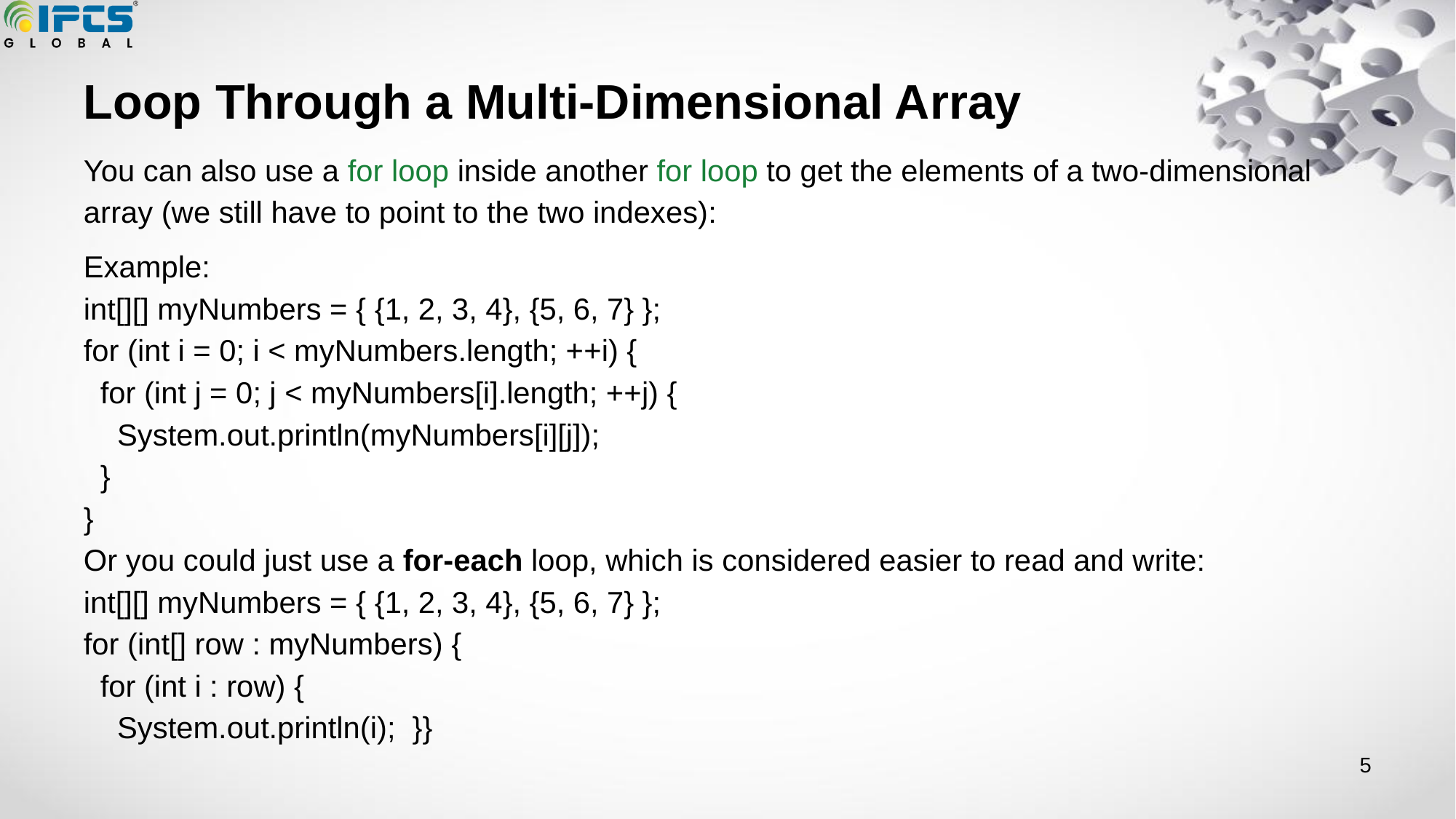

# Loop Through a Multi-Dimensional Array

You can also use a for loop inside another for loop to get the elements of a two-dimensional array (we still have to point to the two indexes):
Example:
int[][] myNumbers = { {1, 2, 3, 4}, {5, 6, 7} };
for (int i = 0; i < myNumbers.length; ++i) {
  for (int j = 0; j < myNumbers[i].length; ++j) {
    System.out.println(myNumbers[i][j]);
  }
}
Or you could just use a for-each loop, which is considered easier to read and write:
int[][] myNumbers = { {1, 2, 3, 4}, {5, 6, 7} };
for (int[] row : myNumbers) {
  for (int i : row) {
    System.out.println(i);  }}

5